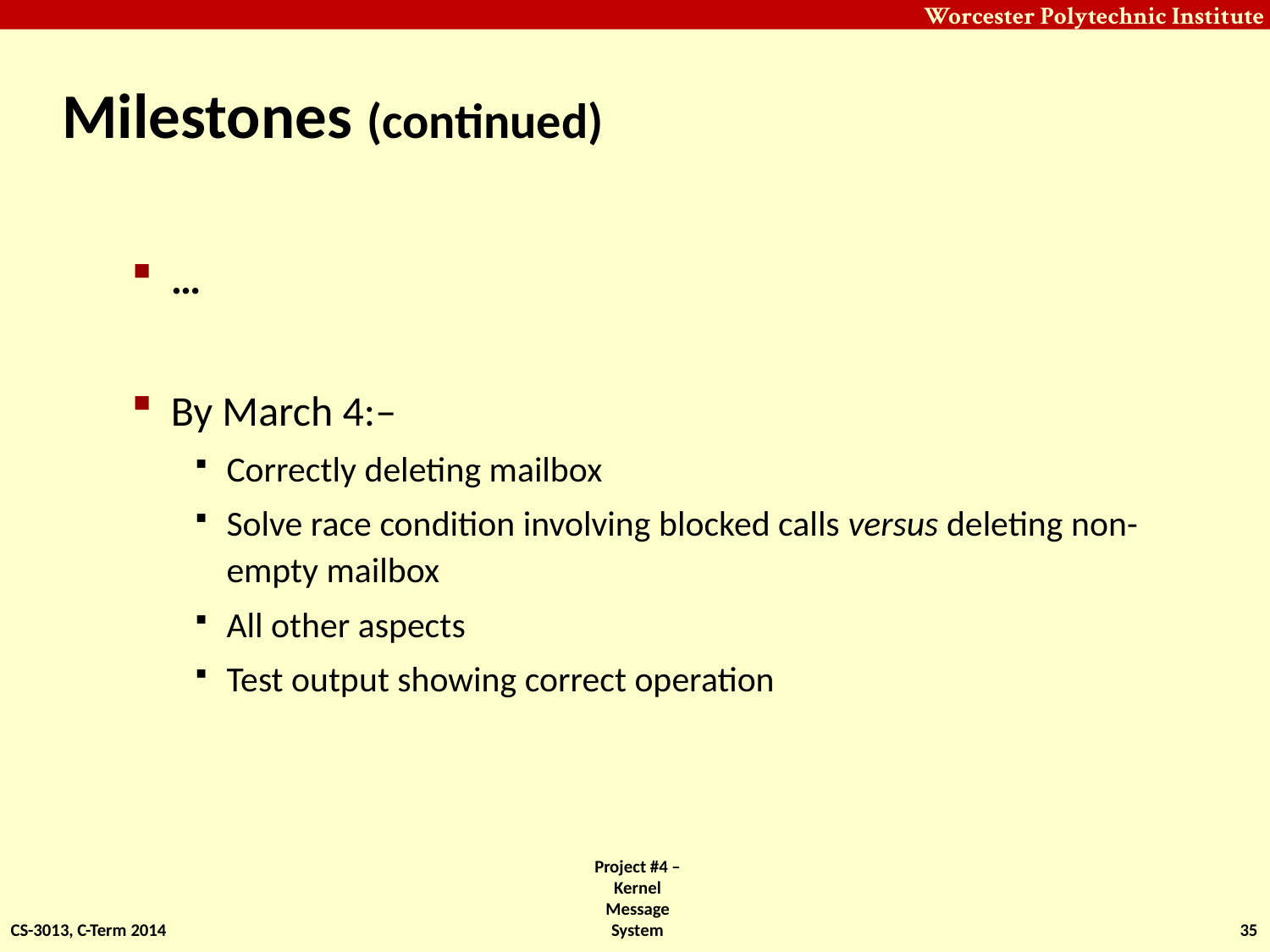

# Milestones (continued)

…

By March 4:–
Correctly deleting mailbox
Solve race condition involving blocked calls versus deleting non-empty mailbox
All other aspects
Test output showing correct operation
CS-3013, C-Term 2014
Project #4 – Kernel Message System
35